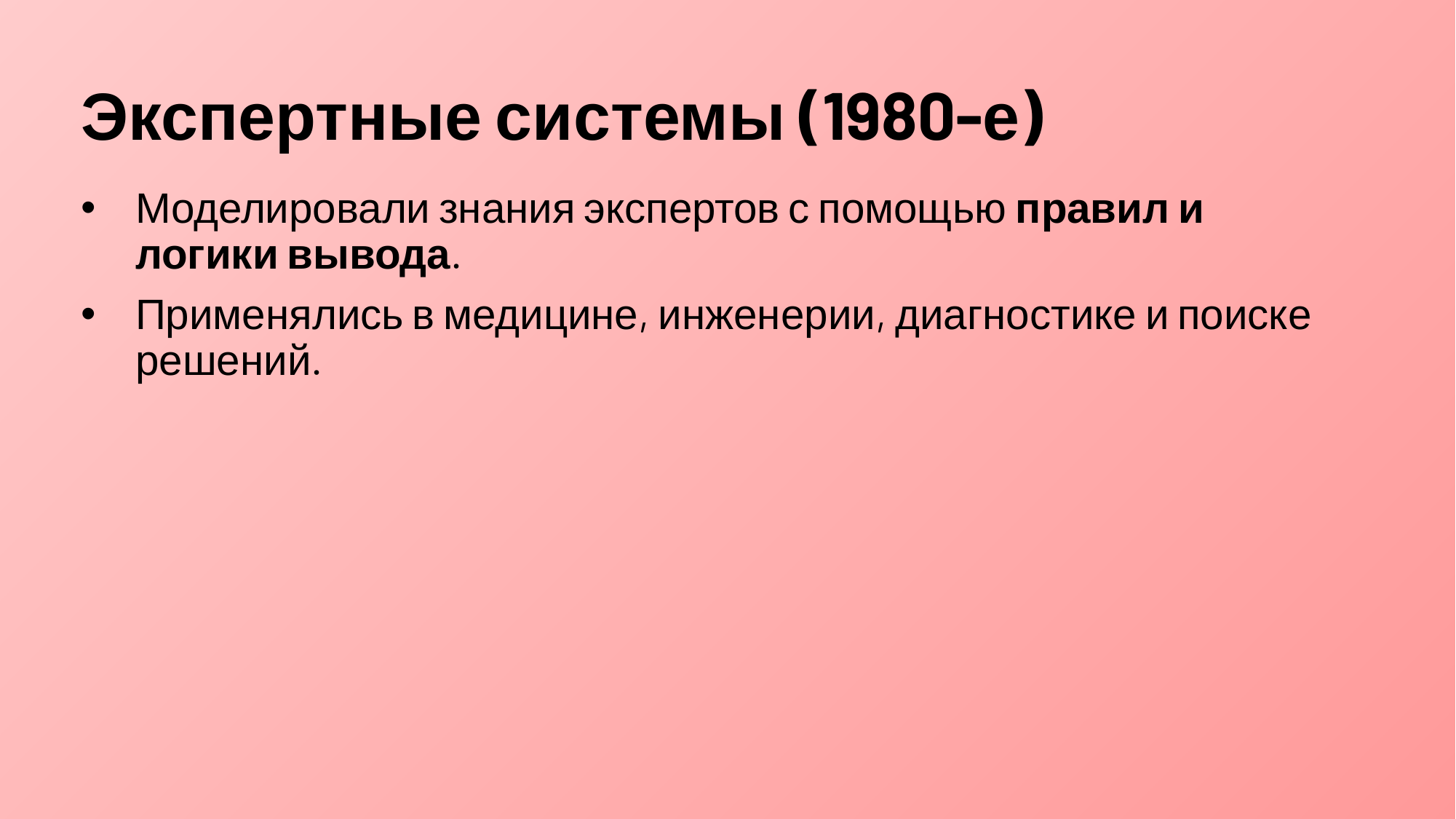

# Экспертные системы (1980-е)
Моделировали знания экспертов с помощью правил и логики вывода.
Применялись в медицине, инженерии, диагностике и поиске решений.